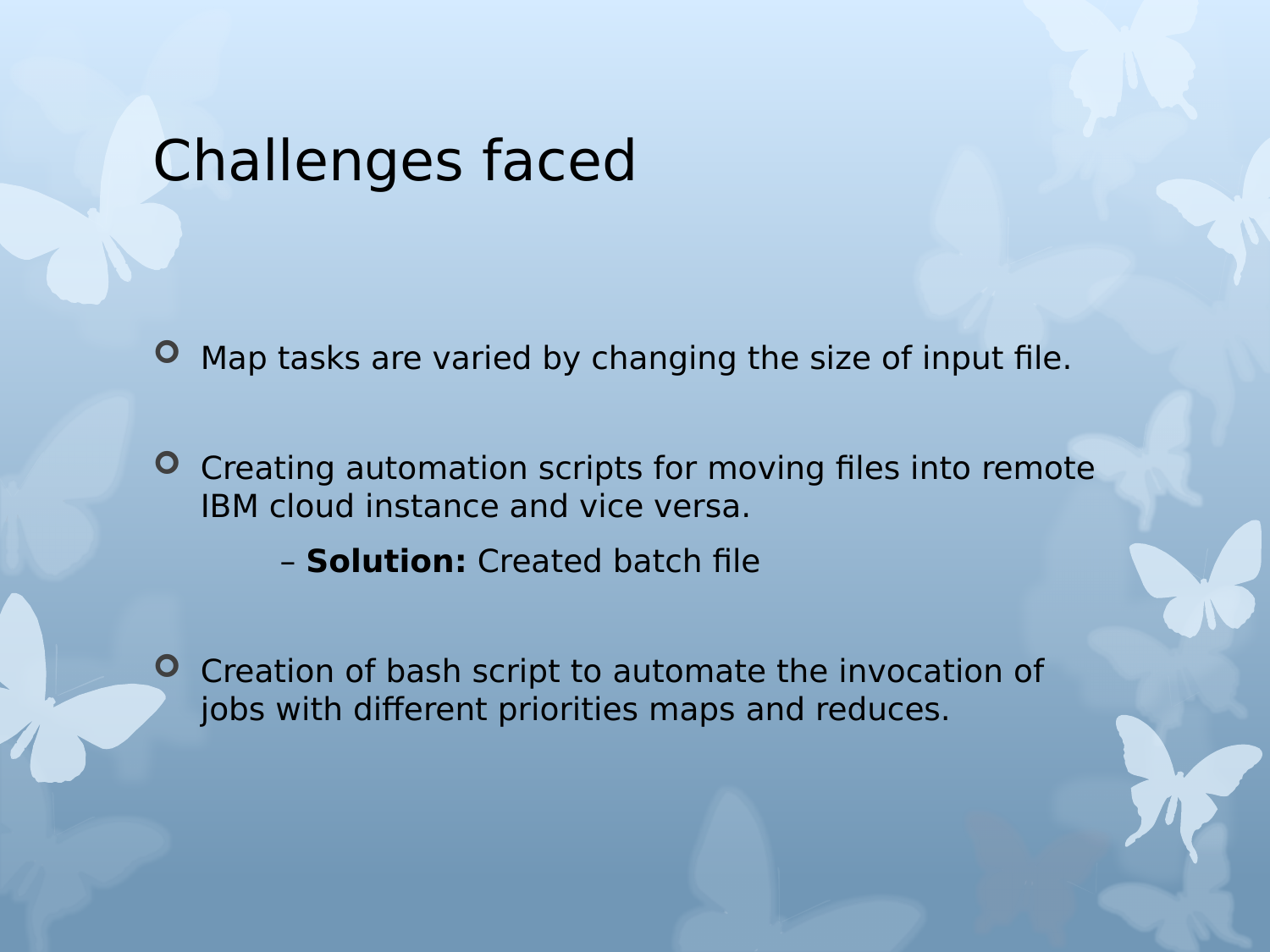

# Challenges faced
Map tasks are varied by changing the size of input file.

Creating automation scripts for moving files into remote IBM cloud instance and vice versa.
	– Solution: Created batch file

Creation of bash script to automate the invocation of jobs with different priorities maps and reduces.